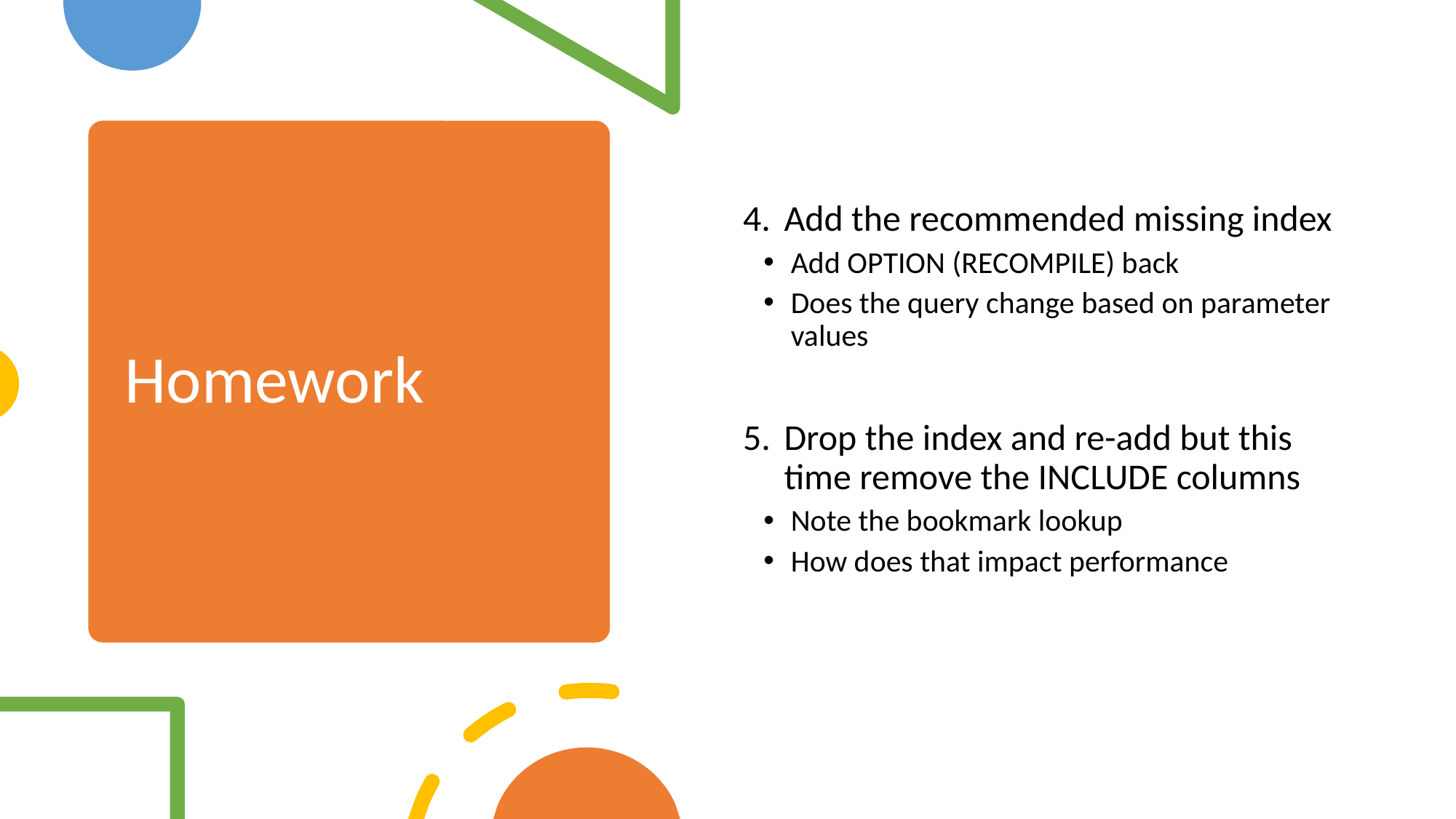

# Homework
Add the recommended missing index
Add OPTION (RECOMPILE) back
Does the query change based on parameter values

Drop the index and re-add but this time remove the INCLUDE columns
Note the bookmark lookup
How does that impact performance